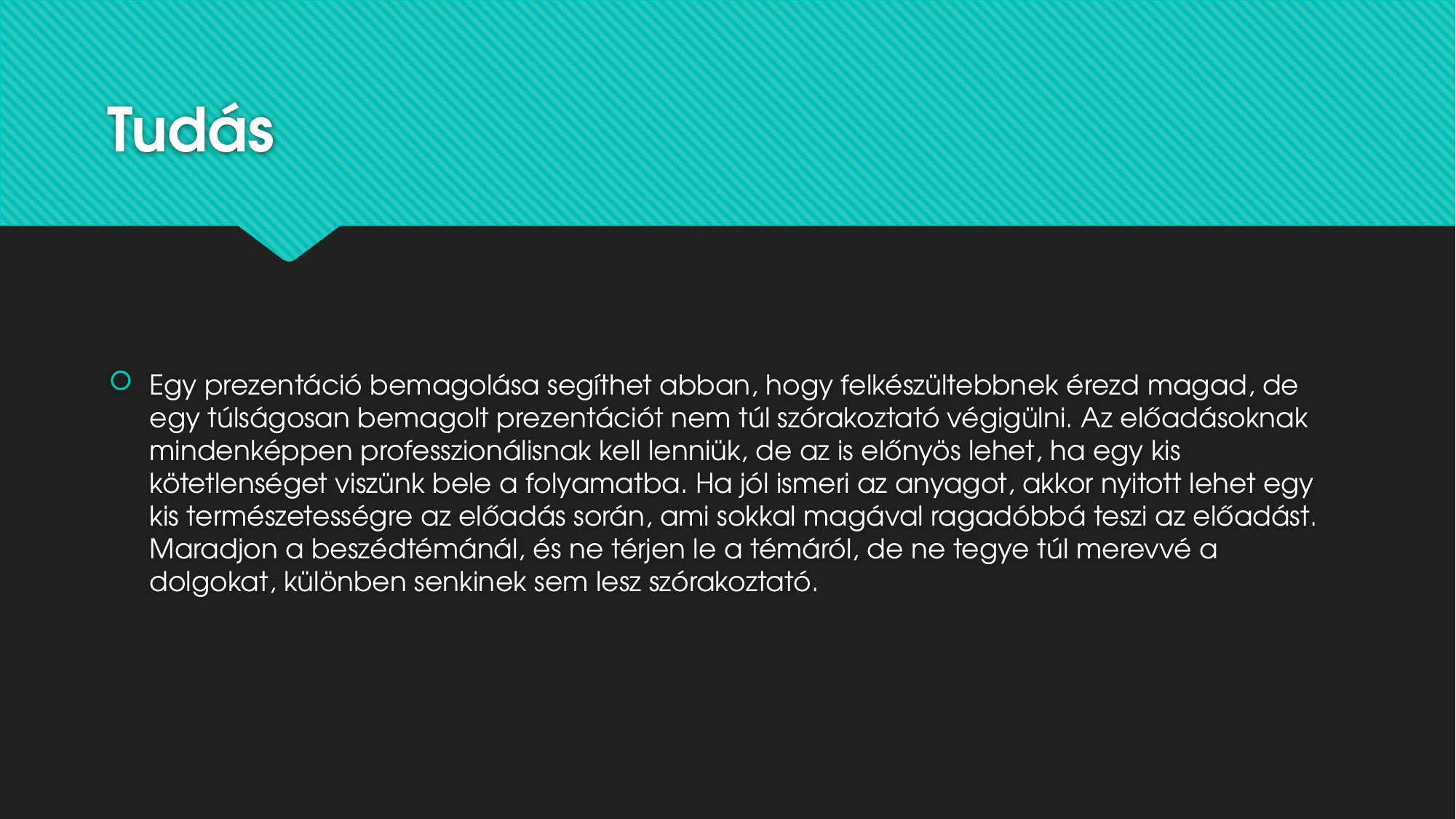

# Tudás
Egy prezentáció bemagolása segíthet abban, hogy felkészültebbnek érezd magad, de egy túlságosan bemagolt prezentációt nem túl szórakoztató végigülni. Az előadásoknak mindenképpen professzionálisnak kell lenniük, de az is előnyös lehet, ha egy kis kötetlenséget viszünk bele a folyamatba. Ha jól ismeri az anyagot, akkor nyitott lehet egy kis természetességre az előadás során, ami sokkal magával ragadóbbá teszi az előadást. Maradjon a beszédtémánál, és ne térjen le a témáról, de ne tegye túl merevvé a dolgokat, különben senkinek sem lesz szórakoztató.